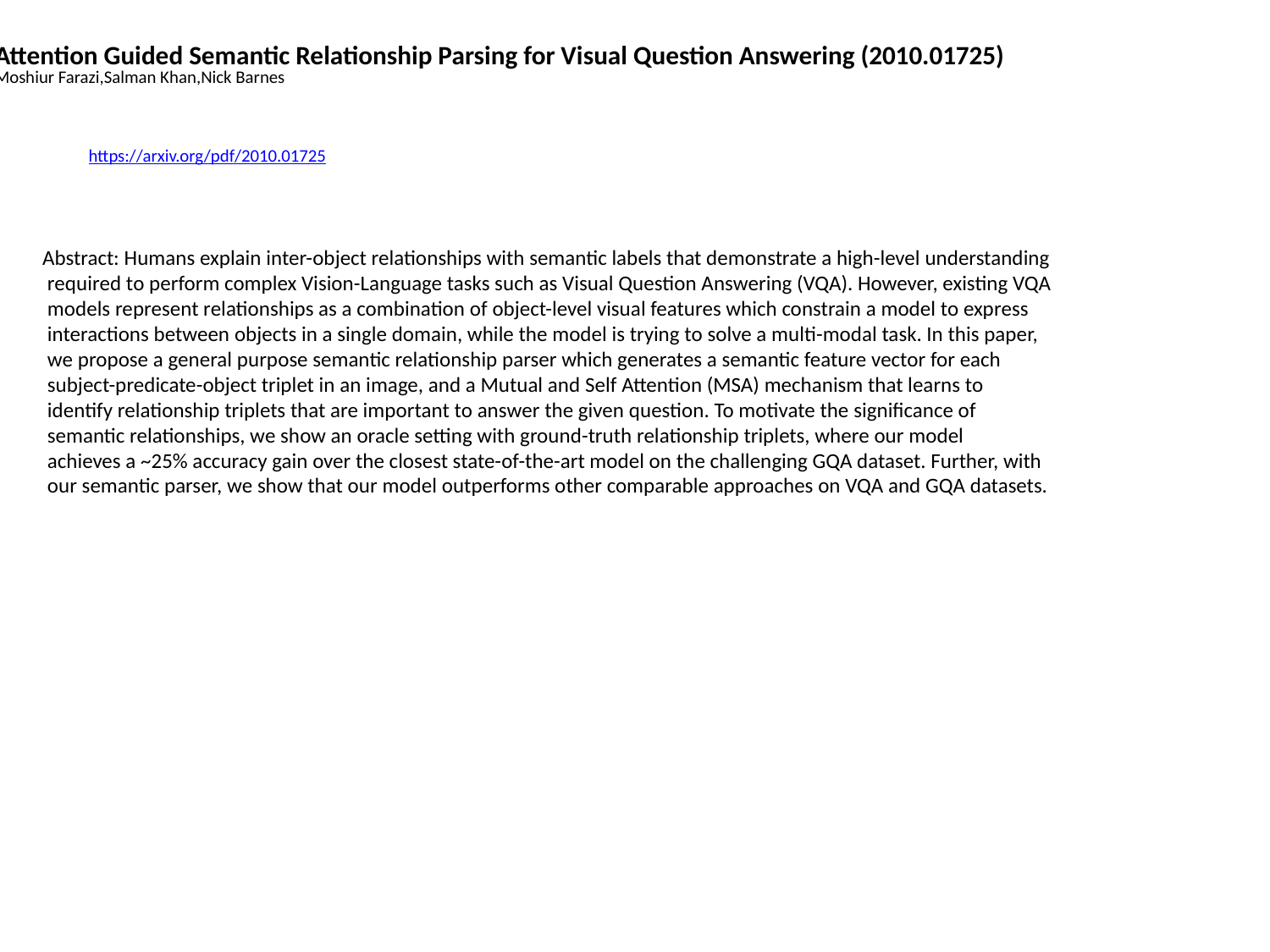

Attention Guided Semantic Relationship Parsing for Visual Question Answering (2010.01725)
Moshiur Farazi,Salman Khan,Nick Barnes

https://arxiv.org/pdf/2010.01725

Abstract: Humans explain inter-object relationships with semantic labels that demonstrate a high-level understanding
 required to perform complex Vision-Language tasks such as Visual Question Answering (VQA). However, existing VQA
 models represent relationships as a combination of object-level visual features which constrain a model to express
 interactions between objects in a single domain, while the model is trying to solve a multi-modal task. In this paper,
 we propose a general purpose semantic relationship parser which generates a semantic feature vector for each
 subject-predicate-object triplet in an image, and a Mutual and Self Attention (MSA) mechanism that learns to
 identify relationship triplets that are important to answer the given question. To motivate the significance of
 semantic relationships, we show an oracle setting with ground-truth relationship triplets, where our model
 achieves a ~25% accuracy gain over the closest state-of-the-art model on the challenging GQA dataset. Further, with
 our semantic parser, we show that our model outperforms other comparable approaches on VQA and GQA datasets.